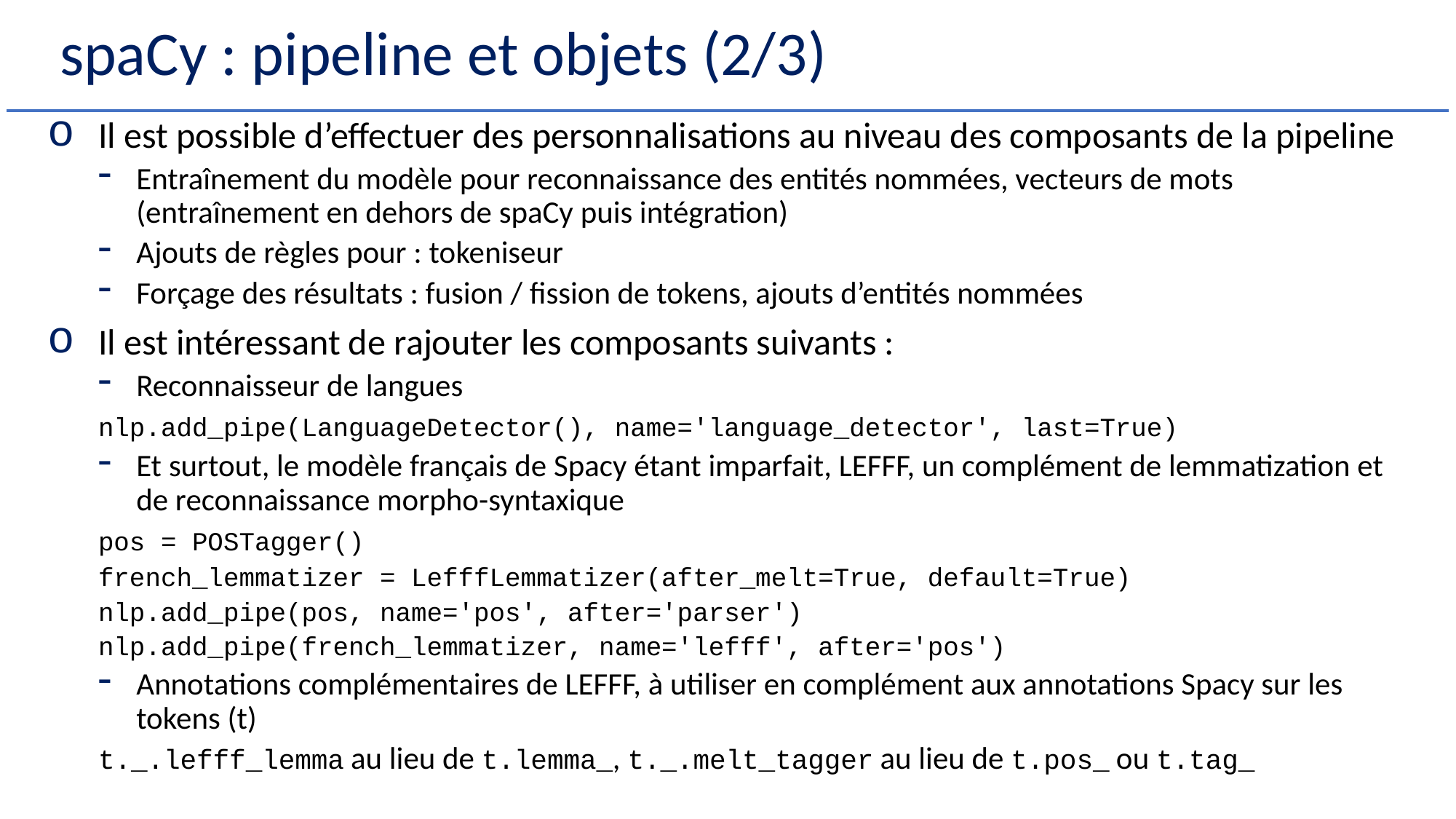

# spaCy : pipeline et objets (2/3)
Il est possible d’effectuer des personnalisations au niveau des composants de la pipeline
Entraînement du modèle pour reconnaissance des entités nommées, vecteurs de mots (entraînement en dehors de spaCy puis intégration)
Ajouts de règles pour : tokeniseur
Forçage des résultats : fusion / fission de tokens, ajouts d’entités nommées
Il est intéressant de rajouter les composants suivants :
Reconnaisseur de langues
	nlp.add_pipe(LanguageDetector(), name='language_detector', last=True)
Et surtout, le modèle français de Spacy étant imparfait, LEFFF, un complément de lemmatization et de reconnaissance morpho-syntaxique
	pos = POSTagger()
	french_lemmatizer = LefffLemmatizer(after_melt=True, default=True)
	nlp.add_pipe(pos, name='pos', after='parser')
	nlp.add_pipe(french_lemmatizer, name='lefff', after='pos')
Annotations complémentaires de LEFFF, à utiliser en complément aux annotations Spacy sur les tokens (t)
	t._.lefff_lemma au lieu de t.lemma_, t._.melt_tagger au lieu de t.pos_ ou t.tag_